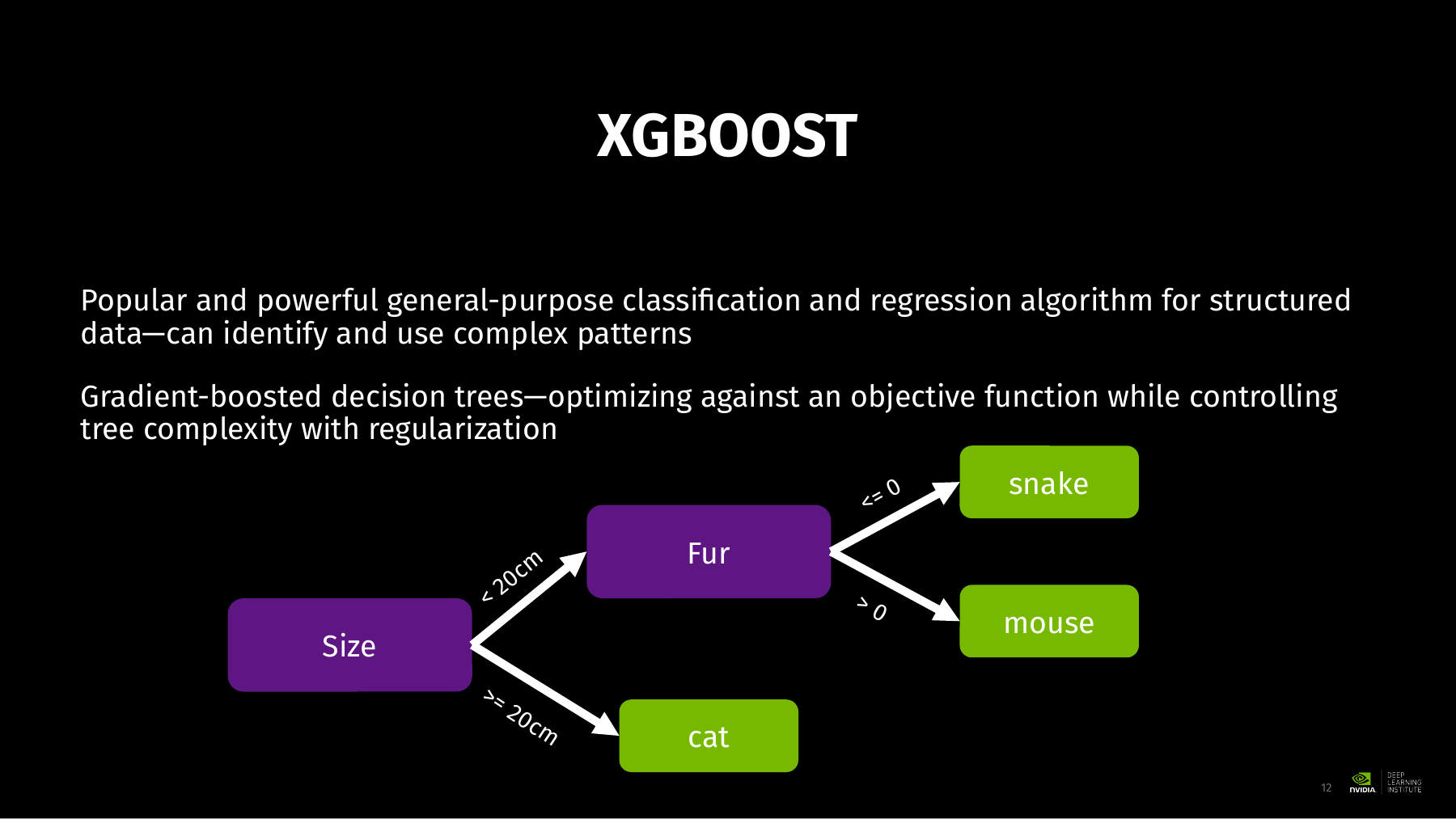

# XGBoost

Popular and powerful general-purpose classification and regression algorithm for structured data—can identify and use complex patterns
Gradient-boosted decision trees—optimizing against an objective function while controlling tree complexity with regularization
snake
<= 0
Fur
< 20cm
mouse
> 0
Size
>= 20cm
cat